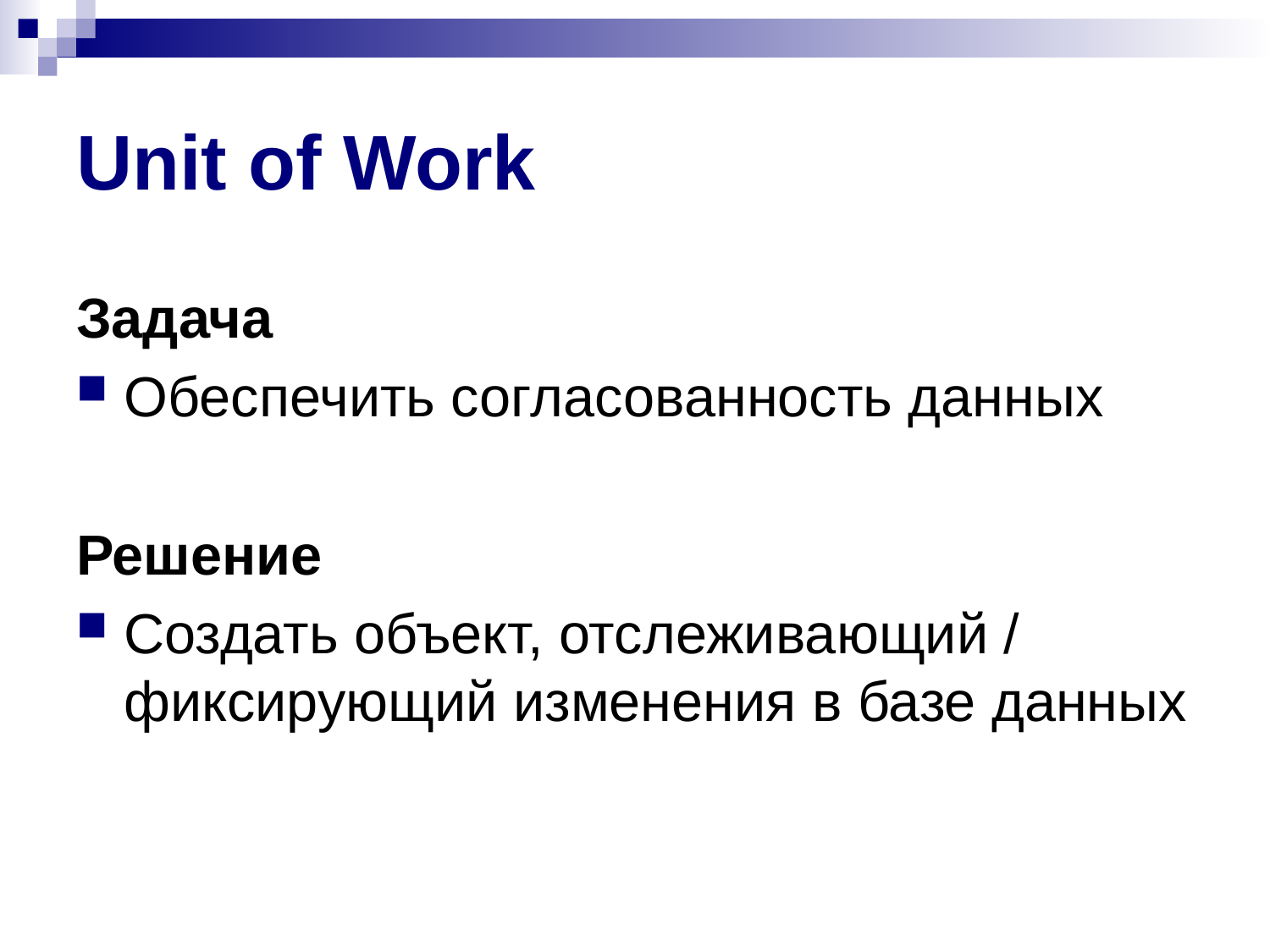

# Unit of Work
Задача
Обеспечить согласованность данных

Решение
Создать объект, отслеживающий / фиксирующий изменения в базе данных